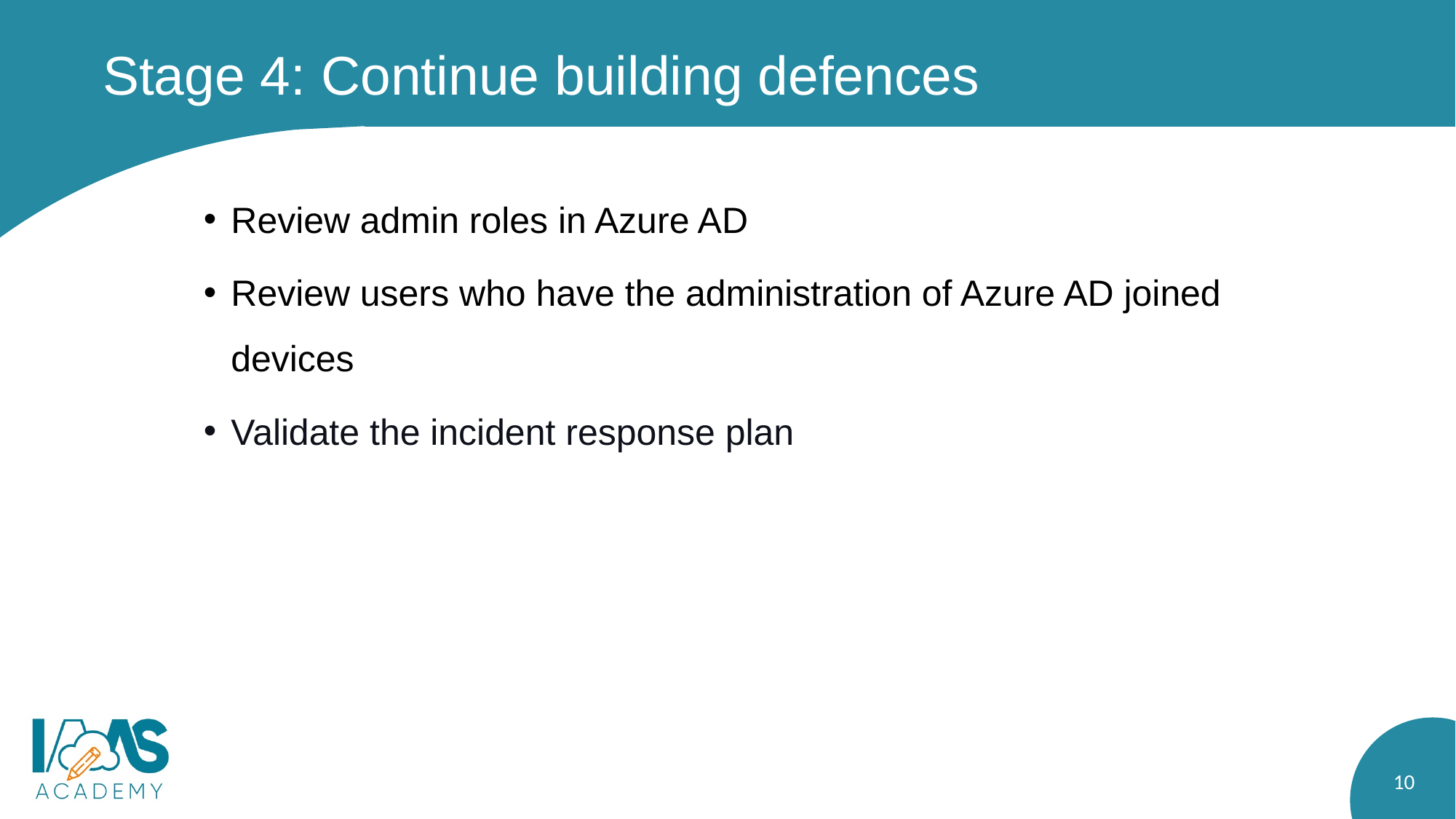

# Stage 4: Continue building defences
Review admin roles in Azure AD
Review users who have the administration of Azure AD joined devices
Validate the incident response plan

10